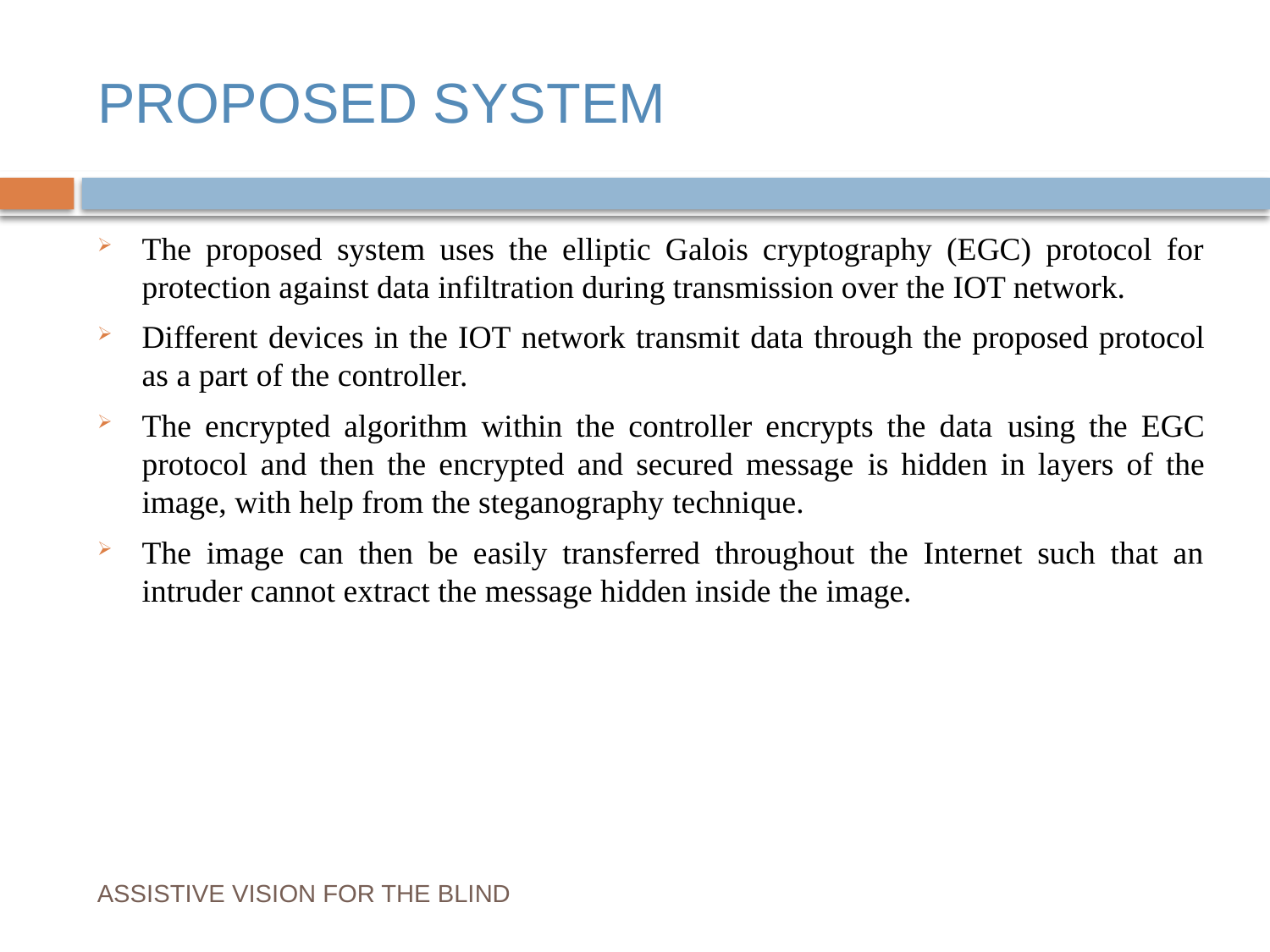

# PROPOSED SYSTEM
The proposed system uses the elliptic Galois cryptography (EGC) protocol for protection against data infiltration during transmission over the IOT network.
Different devices in the IOT network transmit data through the proposed protocol as a part of the controller.
The encrypted algorithm within the controller encrypts the data using the EGC protocol and then the encrypted and secured message is hidden in layers of the image, with help from the steganography technique.
The image can then be easily transferred throughout the Internet such that an intruder cannot extract the message hidden inside the image.
ASSISTIVE VISION FOR THE BLIND